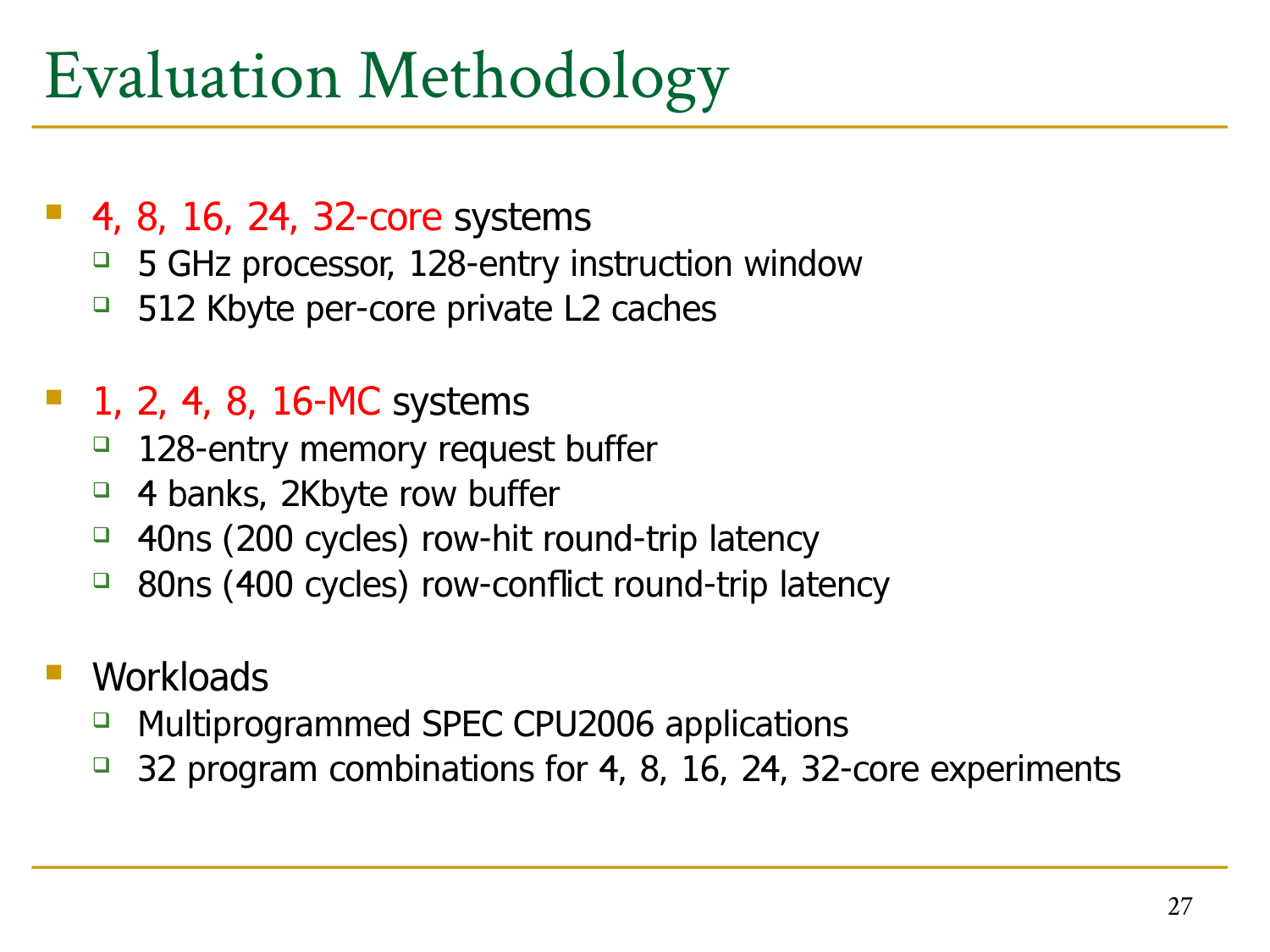

# Evaluation Methodology
4, 8, 16, 24, 32-core systems
5 GHz processor, 128-entry instruction window
512 Kbyte per-core private L2 caches

1, 2, 4, 8, 16-MC systems
128-entry memory request buffer
4 banks, 2Kbyte row buffer
40ns (200 cycles) row-hit round-trip latency
80ns (400 cycles) row-conflict round-trip latency

Workloads
Multiprogrammed SPEC CPU2006 applications
32 program combinations for 4, 8, 16, 24, 32-core experiments
27